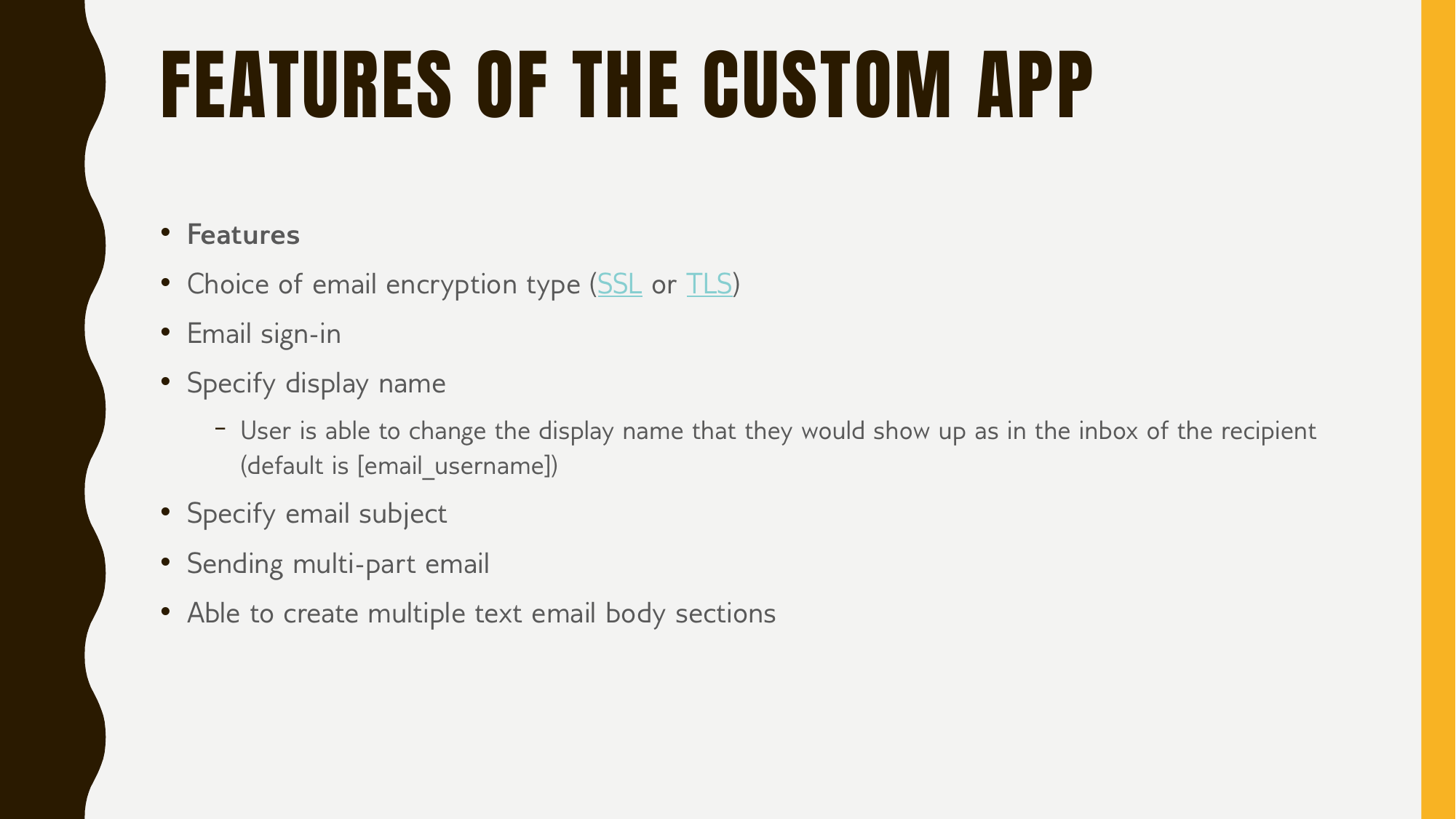

# Features of the custom app
Features
Choice of email encryption type (SSL or TLS)
Email sign-in
Specify display name
User is able to change the display name that they would show up as in the inbox of the recipient (default is [email_username])
Specify email subject
Sending multi-part email
Able to create multiple text email body sections